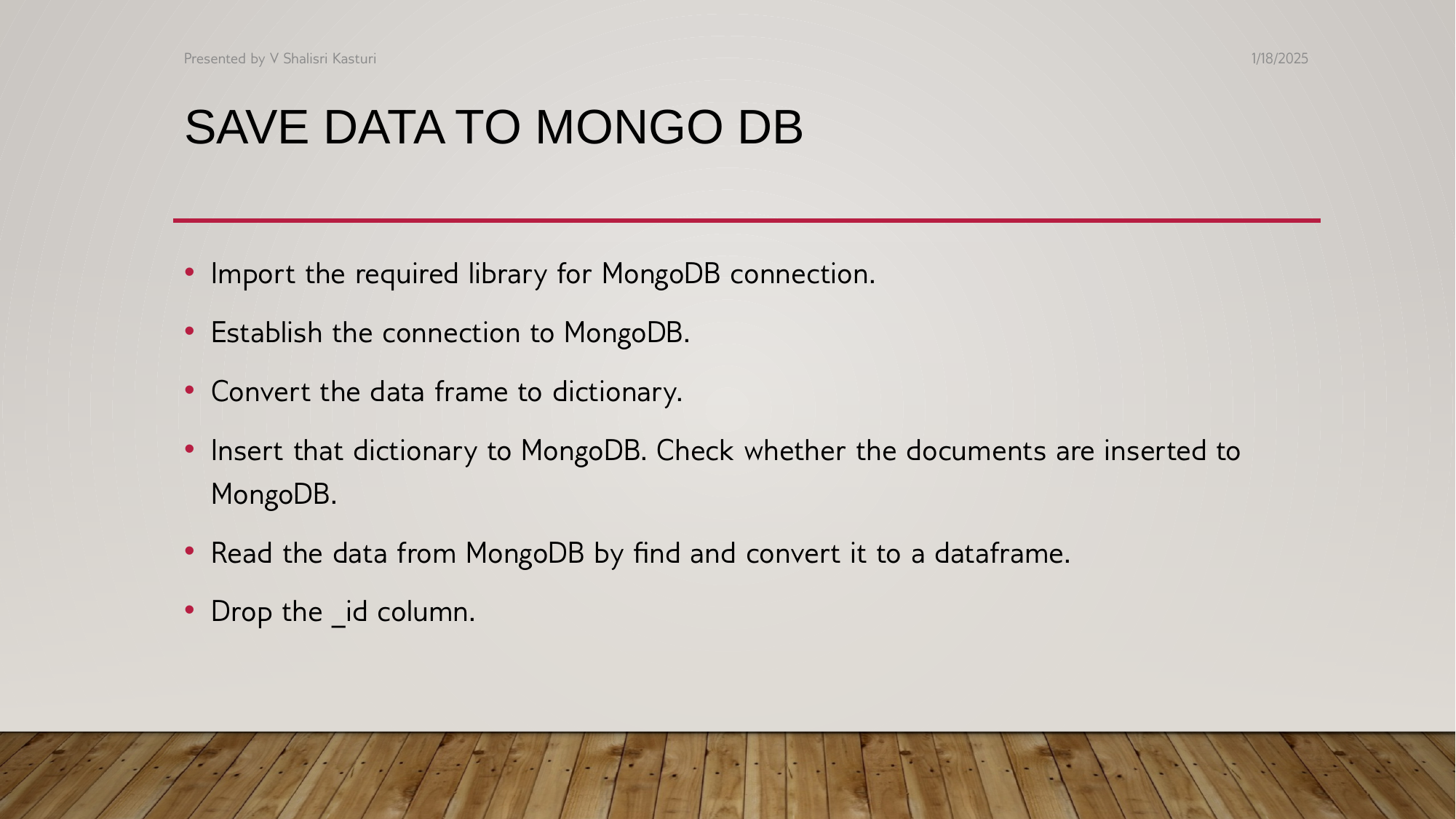

Presented by V Shalisri Kasturi
1/18/2025
# Save data to mongo db
Import the required library for MongoDB connection.
Establish the connection to MongoDB.
Convert the data frame to dictionary.
Insert that dictionary to MongoDB. Check whether the documents are inserted to MongoDB.
Read the data from MongoDB by find and convert it to a dataframe.
Drop the _id column.